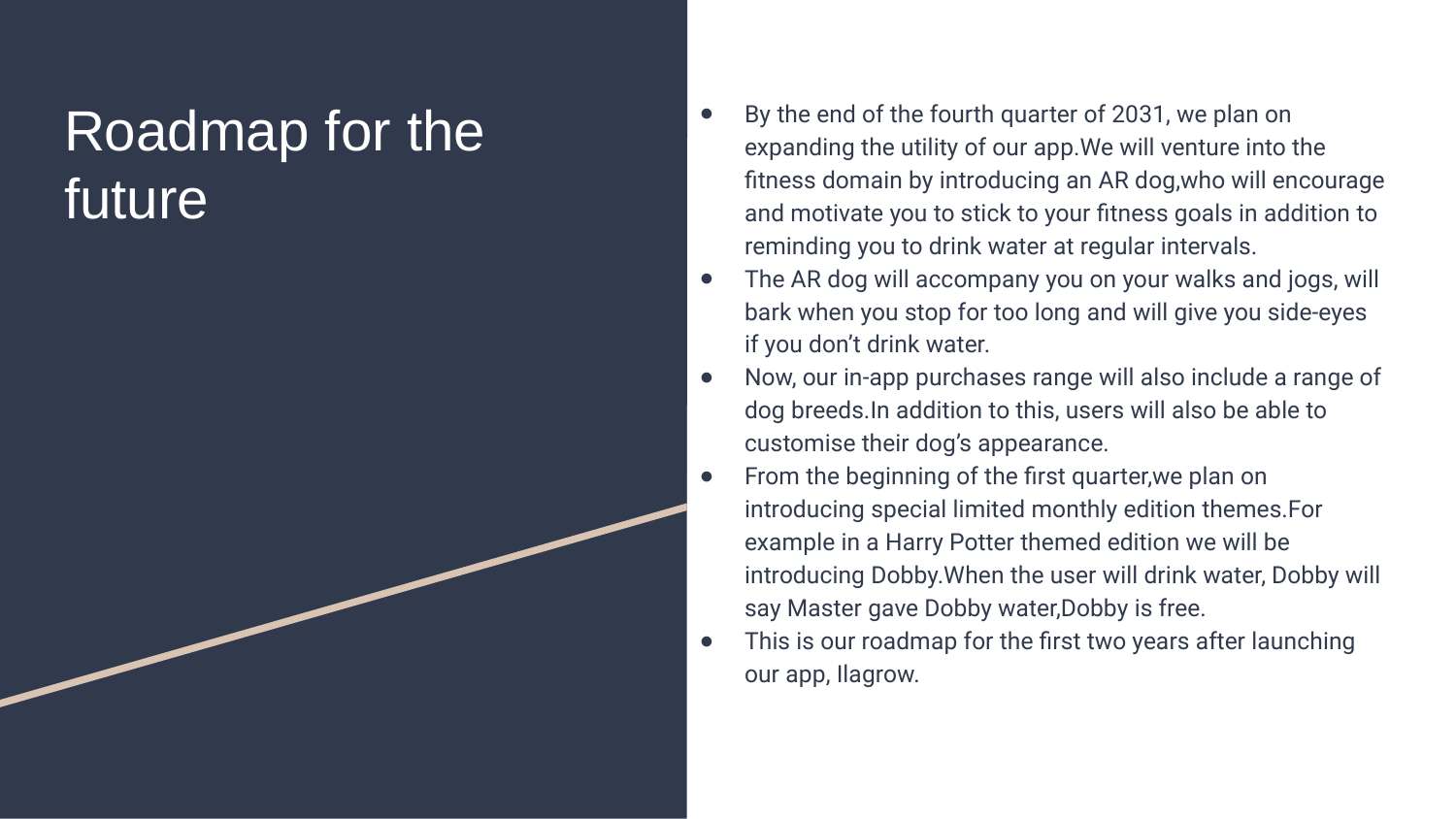

# Roadmap for the future
By the end of the fourth quarter of 2031, we plan on expanding the utility of our app.We will venture into the fitness domain by introducing an AR dog,who will encourage and motivate you to stick to your fitness goals in addition to reminding you to drink water at regular intervals.
The AR dog will accompany you on your walks and jogs, will bark when you stop for too long and will give you side-eyes if you don’t drink water.
Now, our in-app purchases range will also include a range of dog breeds.In addition to this, users will also be able to customise their dog’s appearance.
From the beginning of the first quarter,we plan on introducing special limited monthly edition themes.For example in a Harry Potter themed edition we will be introducing Dobby.When the user will drink water, Dobby will say Master gave Dobby water,Dobby is free.
This is our roadmap for the first two years after launching our app, Ilagrow.